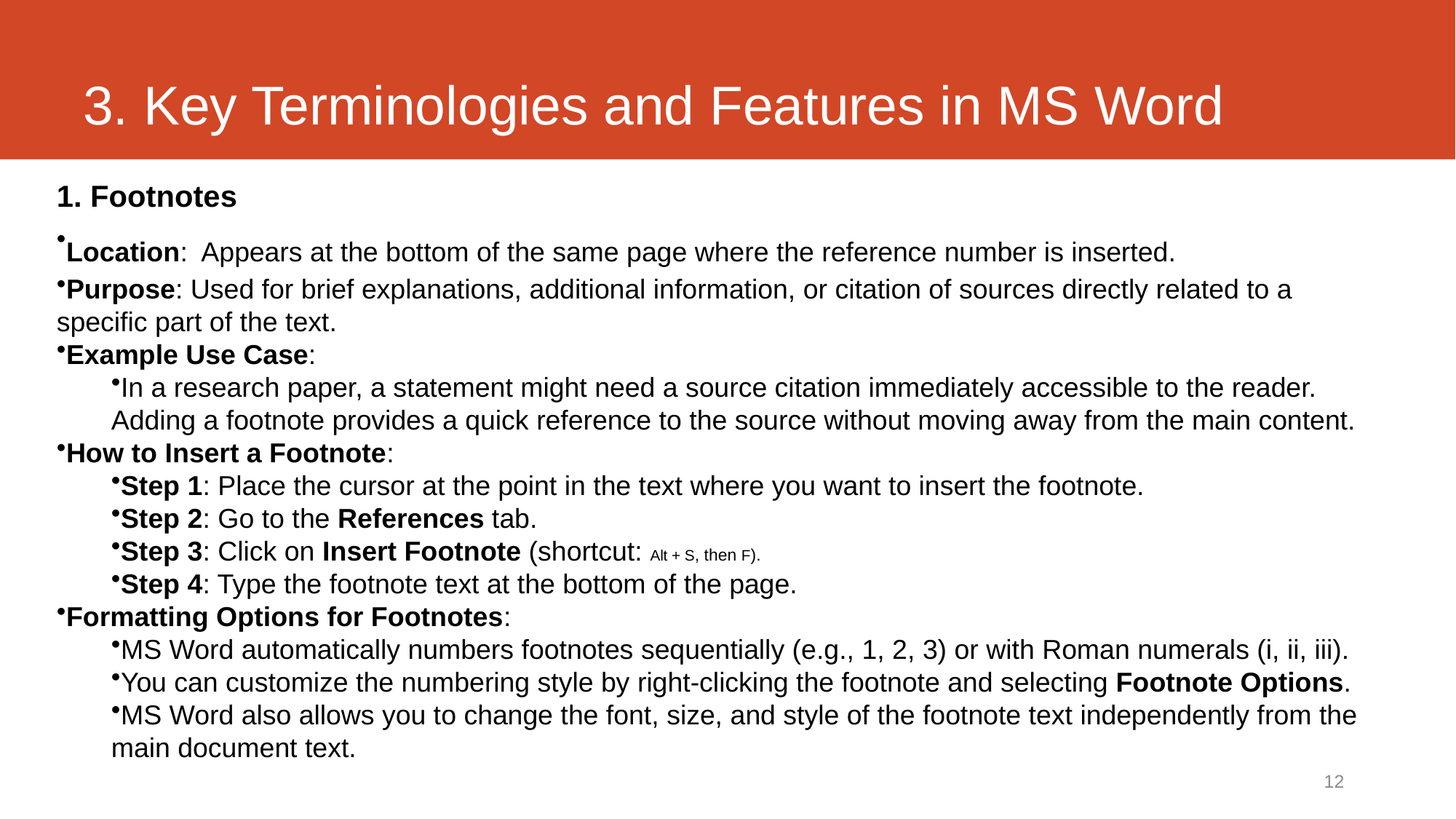

# 3. Key Terminologies and Features in MS Word
1. Footnotes
Location: Appears at the bottom of the same page where the reference number is inserted.
Purpose: Used for brief explanations, additional information, or citation of sources directly related to a specific part of the text.
Example Use Case:
In a research paper, a statement might need a source citation immediately accessible to the reader. Adding a footnote provides a quick reference to the source without moving away from the main content.
How to Insert a Footnote:
Step 1: Place the cursor at the point in the text where you want to insert the footnote.
Step 2: Go to the References tab.
Step 3: Click on Insert Footnote (shortcut: Alt + S, then F).
Step 4: Type the footnote text at the bottom of the page.
Formatting Options for Footnotes:
MS Word automatically numbers footnotes sequentially (e.g., 1, 2, 3) or with Roman numerals (i, ii, iii).
You can customize the numbering style by right-clicking the footnote and selecting Footnote Options.
MS Word also allows you to change the font, size, and style of the footnote text independently from the main document text.

12